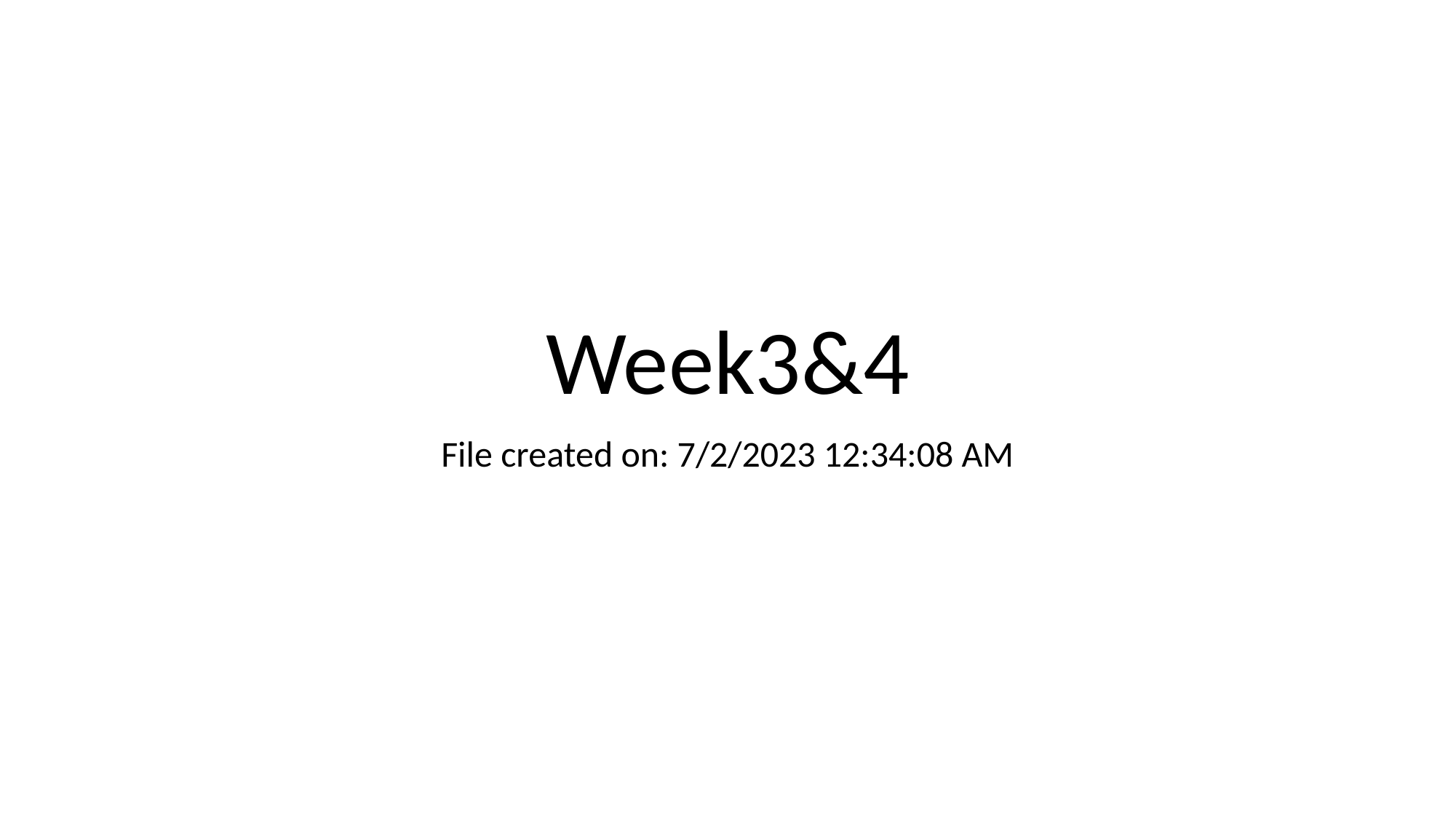

# Week3&4
File created on: 7/2/2023 12:34:08 AM